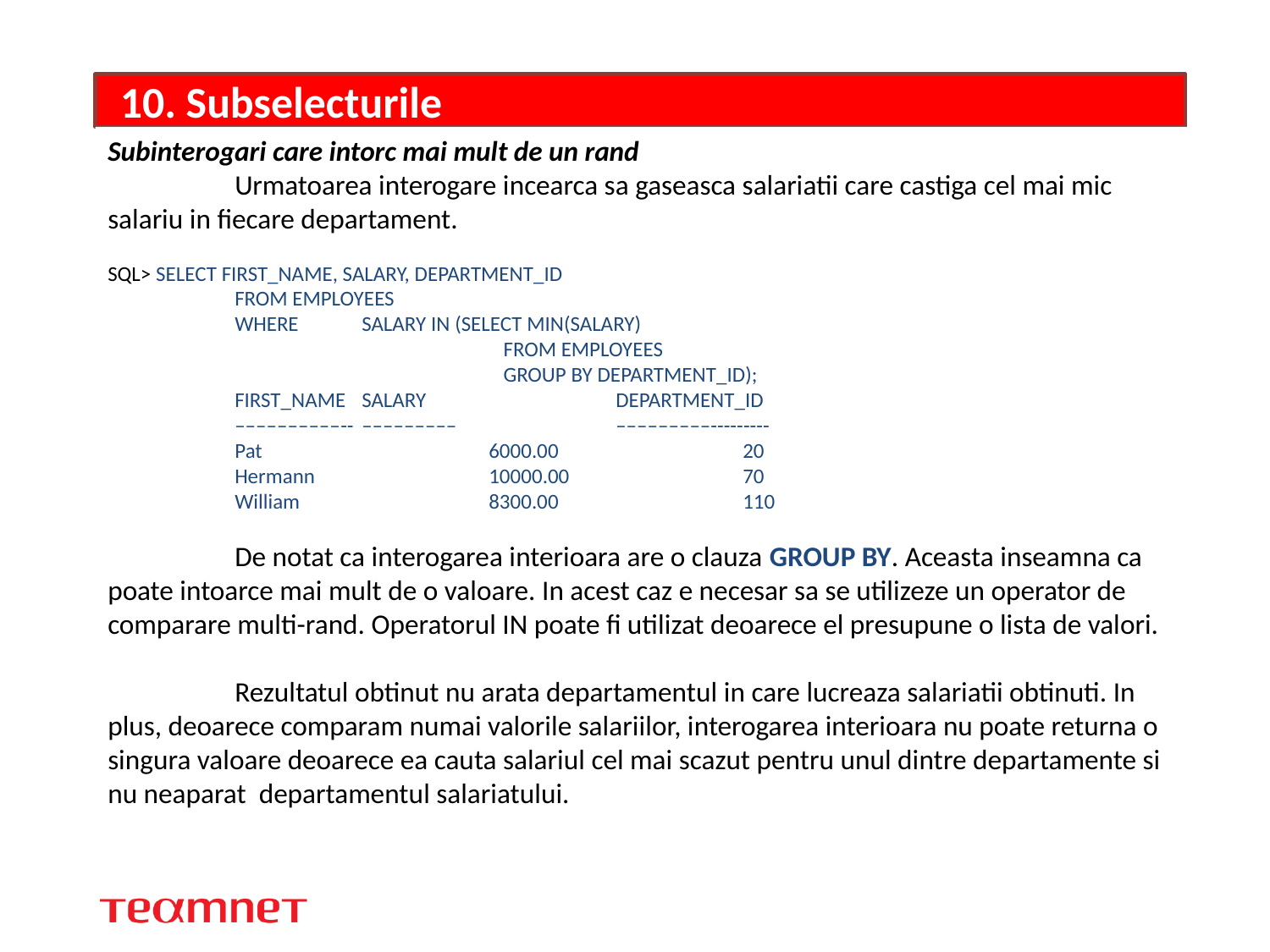

# 10. Subselecturile
Subinterogari care intorc mai mult de un rand
 	Urmatoarea interogare incearca sa gaseasca salariatii care castiga cel mai mic salariu in fiecare departament.

SQL> SELECT FIRST_NAME, SALARY, DEPARTMENT_ID
	FROM EMPLOYEES
	WHERE	SALARY IN (SELECT MIN(SALARY)
			   FROM EMPLOYEES
			   GROUP BY DEPARTMENT_ID);
	FIRST_NAME	SALARY		DEPARTMENT_ID
	––––––––––--	–––––––––		–––––––––---------
	Pat		6000.00		20
	Hermann		10000.00		70
	William		8300.00		110

	De notat ca interogarea interioara are o clauza GROUP BY. Aceasta inseamna ca poate intoarce mai mult de o valoare. In acest caz e necesar sa se utilizeze un operator de comparare multi-rand. Operatorul IN poate fi utilizat deoarece el presupune o lista de valori.

	Rezultatul obtinut nu arata departamentul in care lucreaza salariatii obtinuti. In plus, deoarece comparam numai valorile salariilor, interogarea interioara nu poate returna o singura valoare deoarece ea cauta salariul cel mai scazut pentru unul dintre departamente si nu neaparat  departamentul salariatului.